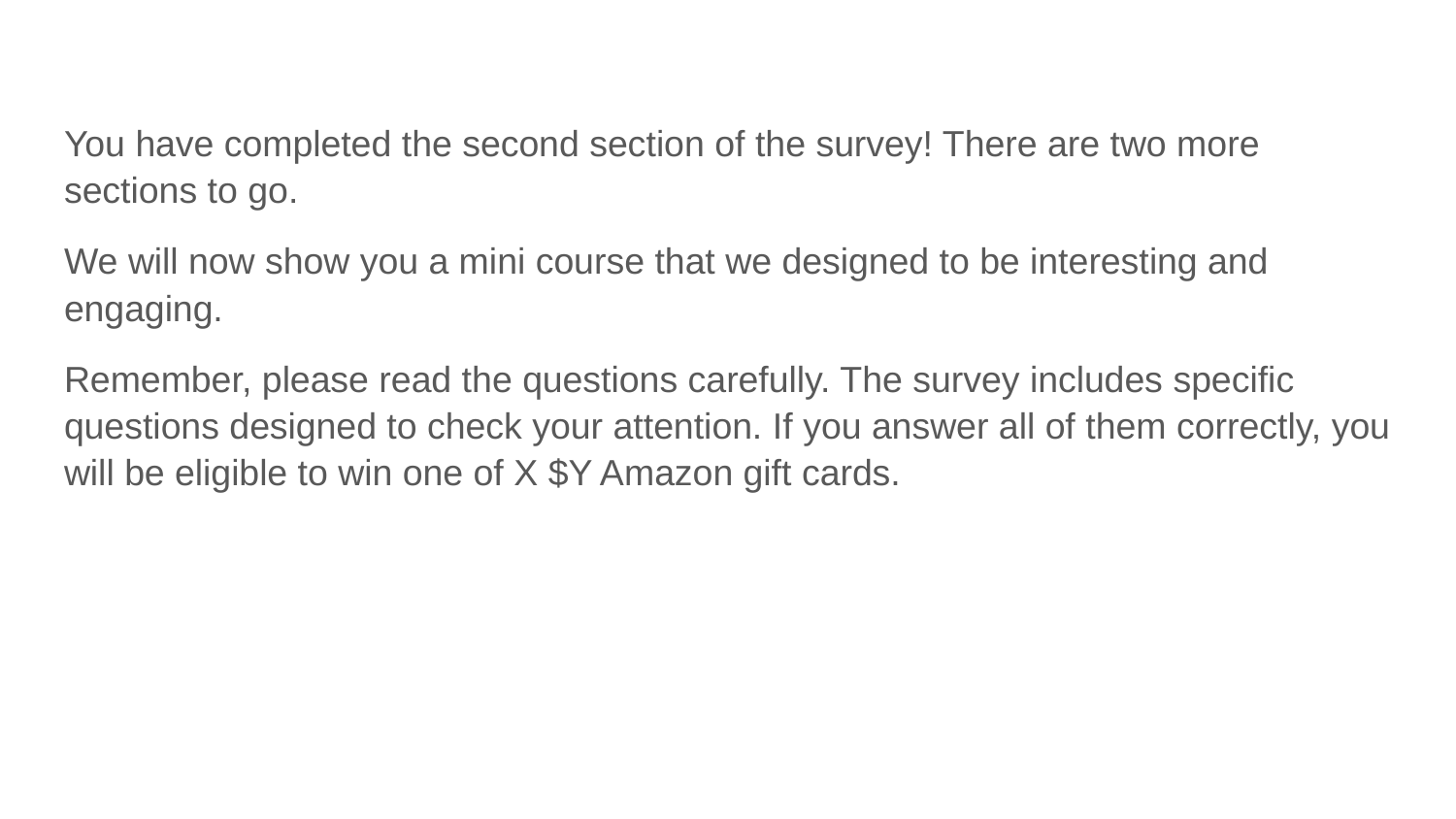

You have completed the second section of the survey! There are two more sections to go.
We will now show you a mini course that we designed to be interesting and engaging.
Remember, please read the questions carefully. The survey includes specific questions designed to check your attention. If you answer all of them correctly, you will be eligible to win one of X $Y Amazon gift cards.